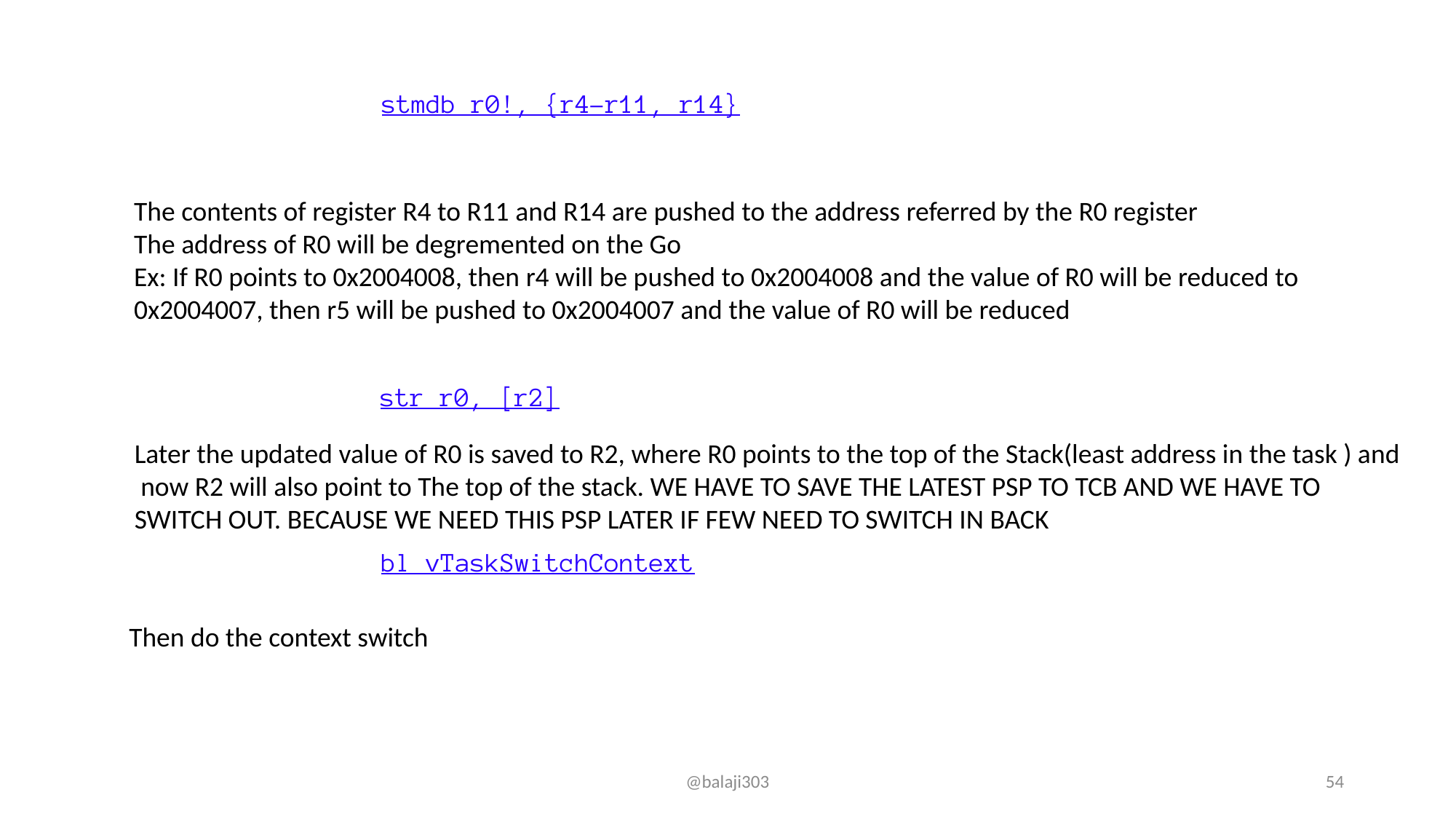

stmdb r0!, {r4-r11, r14}
The contents of register R4 to R11 and R14 are pushed to the address referred by the R0 register
The address of R0 will be degremented on the Go
Ex: If R0 points to 0x2004008, then r4 will be pushed to 0x2004008 and the value of R0 will be reduced to
0x2004007, then r5 will be pushed to 0x2004007 and the value of R0 will be reduced
str r0, [r2]
Later the updated value of R0 is saved to R2, where R0 points to the top of the Stack(least address in the task ) and
 now R2 will also point to The top of the stack. WE HAVE TO SAVE THE LATEST PSP TO TCB AND WE HAVE TO
SWITCH OUT. BECAUSE WE NEED THIS PSP LATER IF FEW NEED TO SWITCH IN BACK
bl vTaskSwitchContext
Then do the context switch
@balaji303
54